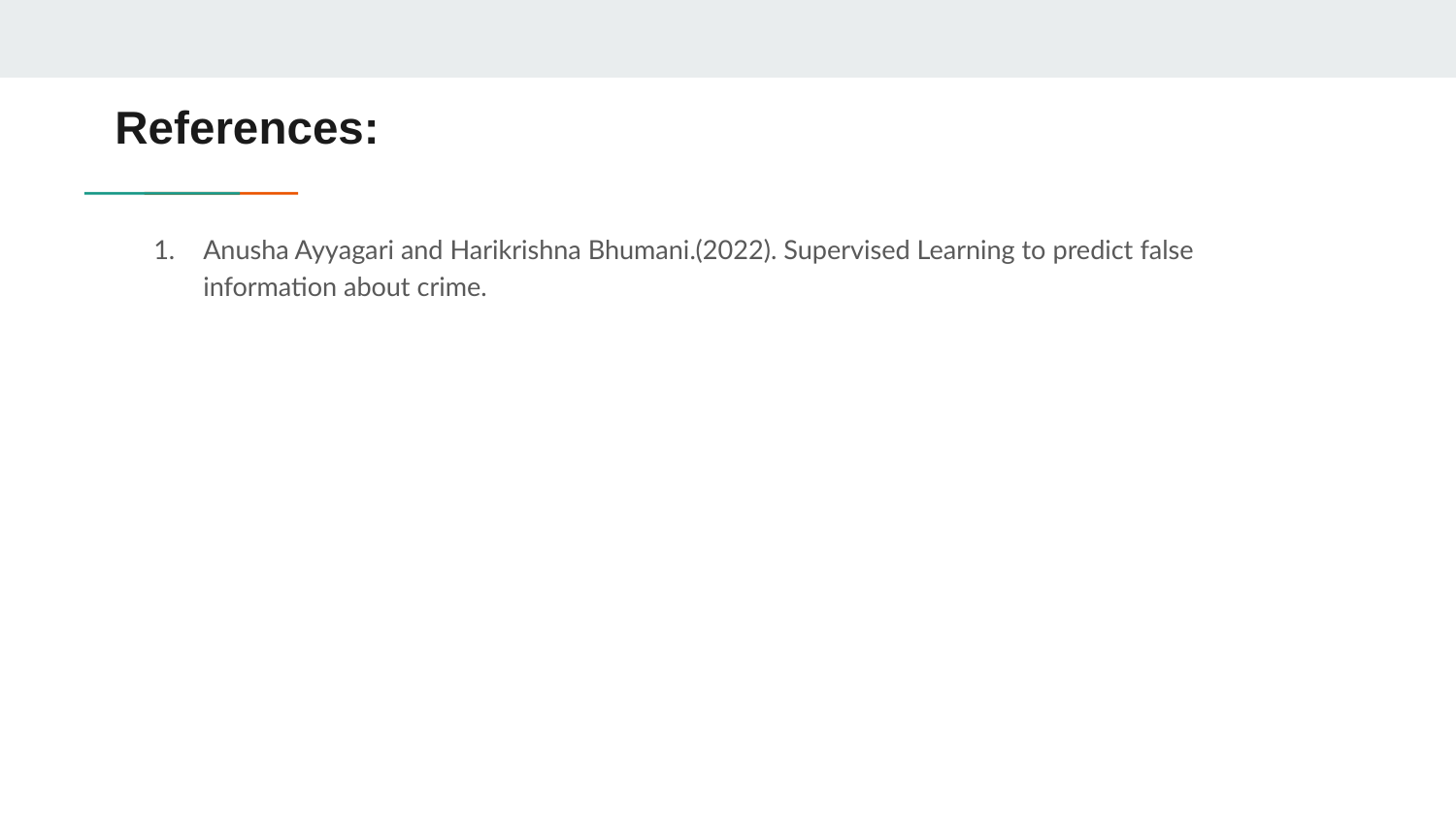

# References:
Anusha Ayyagari and Harikrishna Bhumani.(2022). Supervised Learning to predict false information about crime.